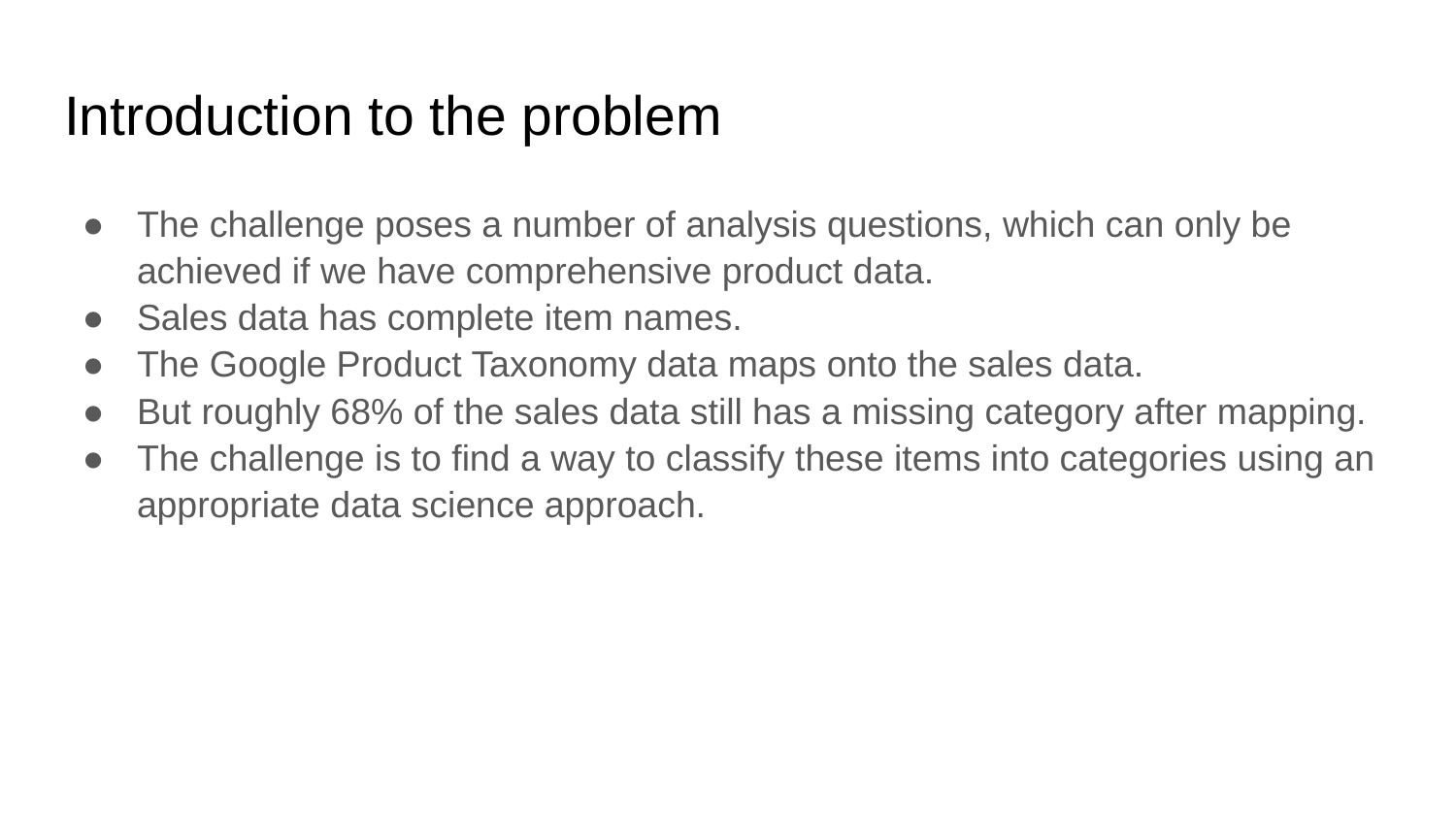

# Introduction to the problem
The challenge poses a number of analysis questions, which can only be achieved if we have comprehensive product data.
Sales data has complete item names.
The Google Product Taxonomy data maps onto the sales data.
But roughly 68% of the sales data still has a missing category after mapping.
The challenge is to find a way to classify these items into categories using an appropriate data science approach.